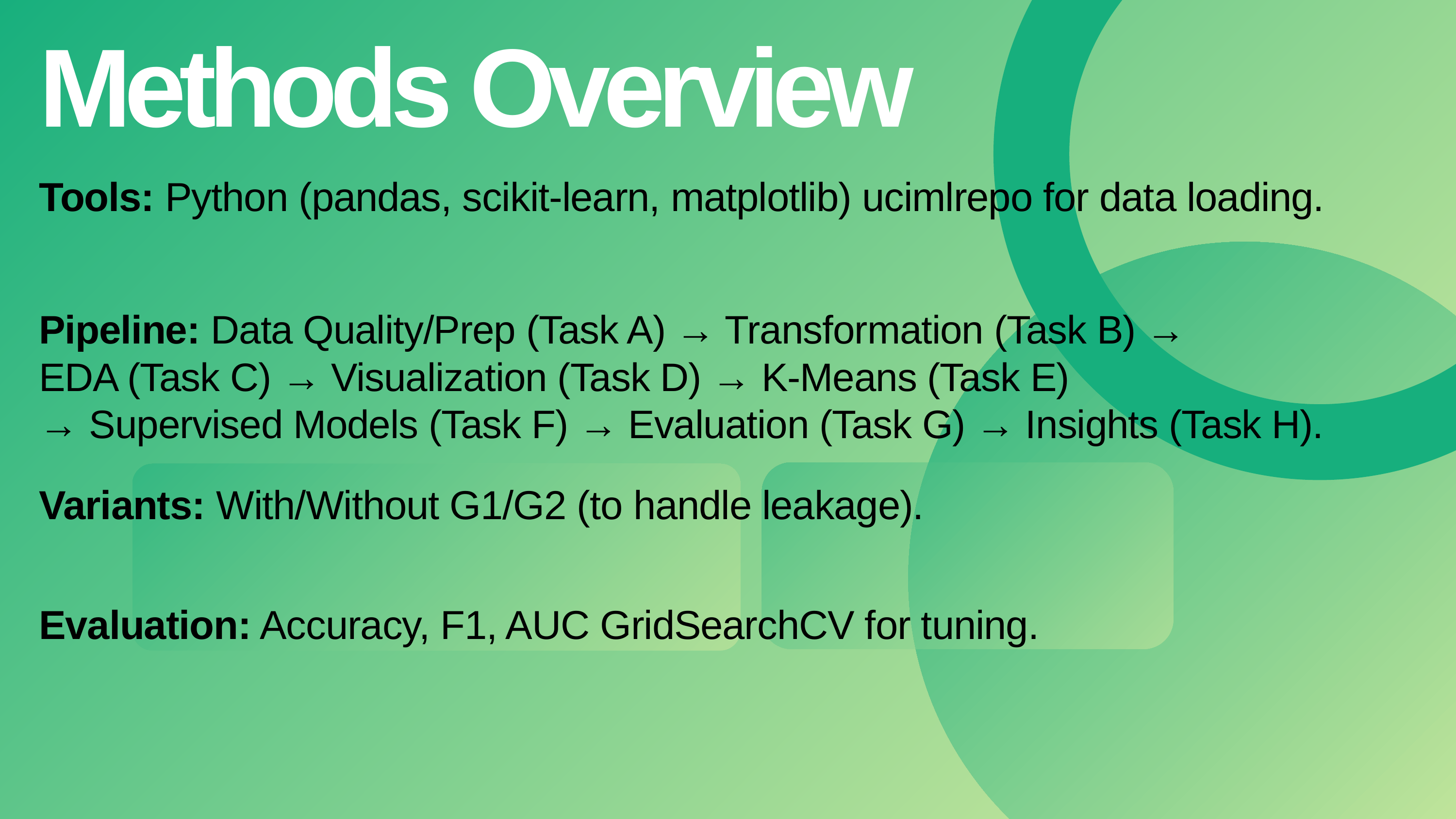

Methods Overview

Tools: Python (pandas, scikit-learn, matplotlib) ucimlrepo for data loading.

Pipeline: Data Quality/Prep (Task A) → Transformation (Task B) →
EDA (Task C) → Visualization (Task D) → K-Means (Task E)
→ Supervised Models (Task F) → Evaluation (Task G) → Insights (Task H).

Variants: With/Without G1/G2 (to handle leakage).

Evaluation: Accuracy, F1, AUC GridSearchCV for tuning.